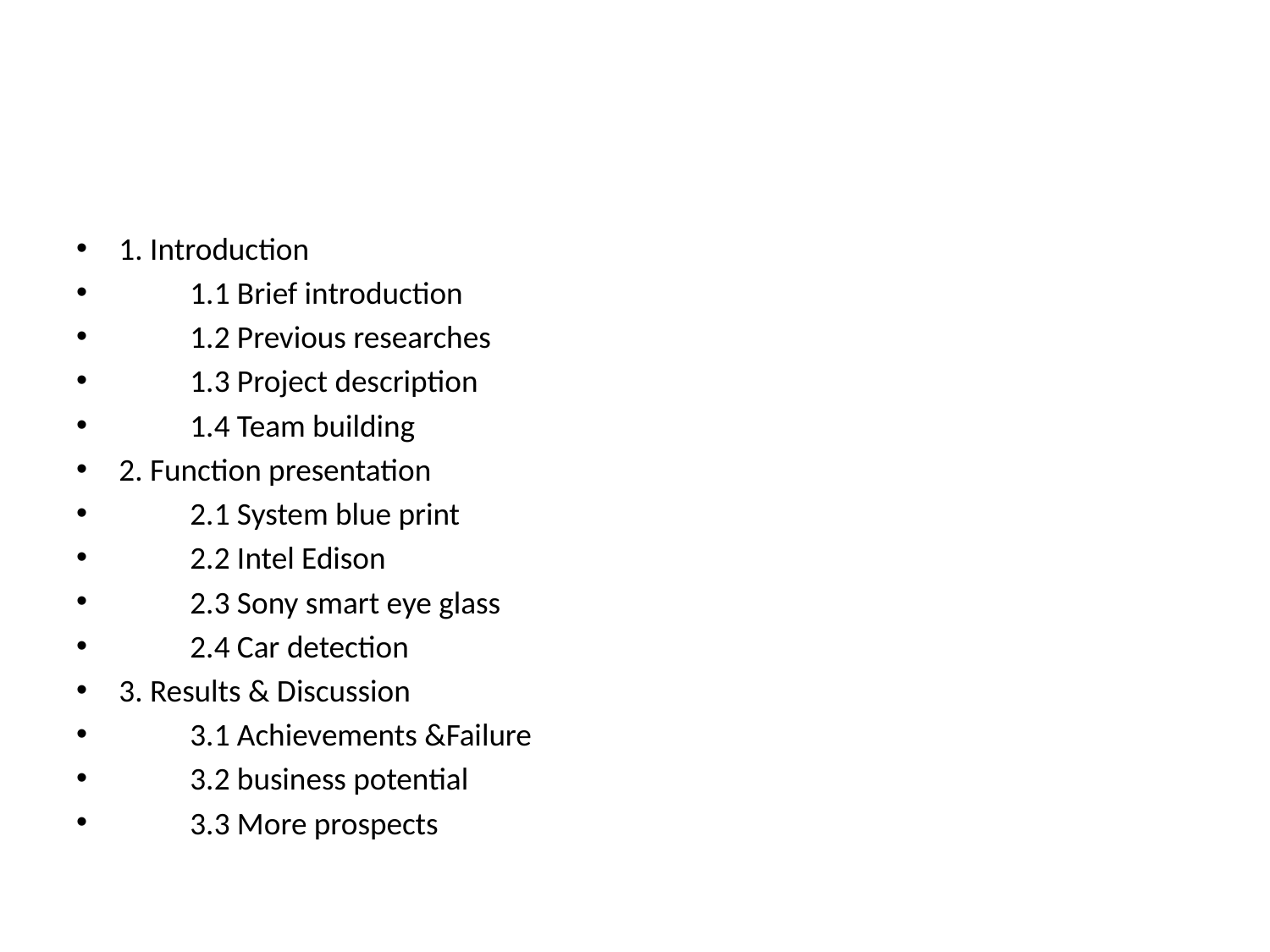

#
1. Introduction
	1.1 Brief introduction
	1.2 Previous researches
	1.3 Project description
	1.4 Team building
2. Function presentation
	2.1 System blue print
	2.2 Intel Edison
	2.3 Sony smart eye glass
	2.4 Car detection
3. Results & Discussion
	3.1 Achievements &Failure
	3.2 business potential
	3.3 More prospects